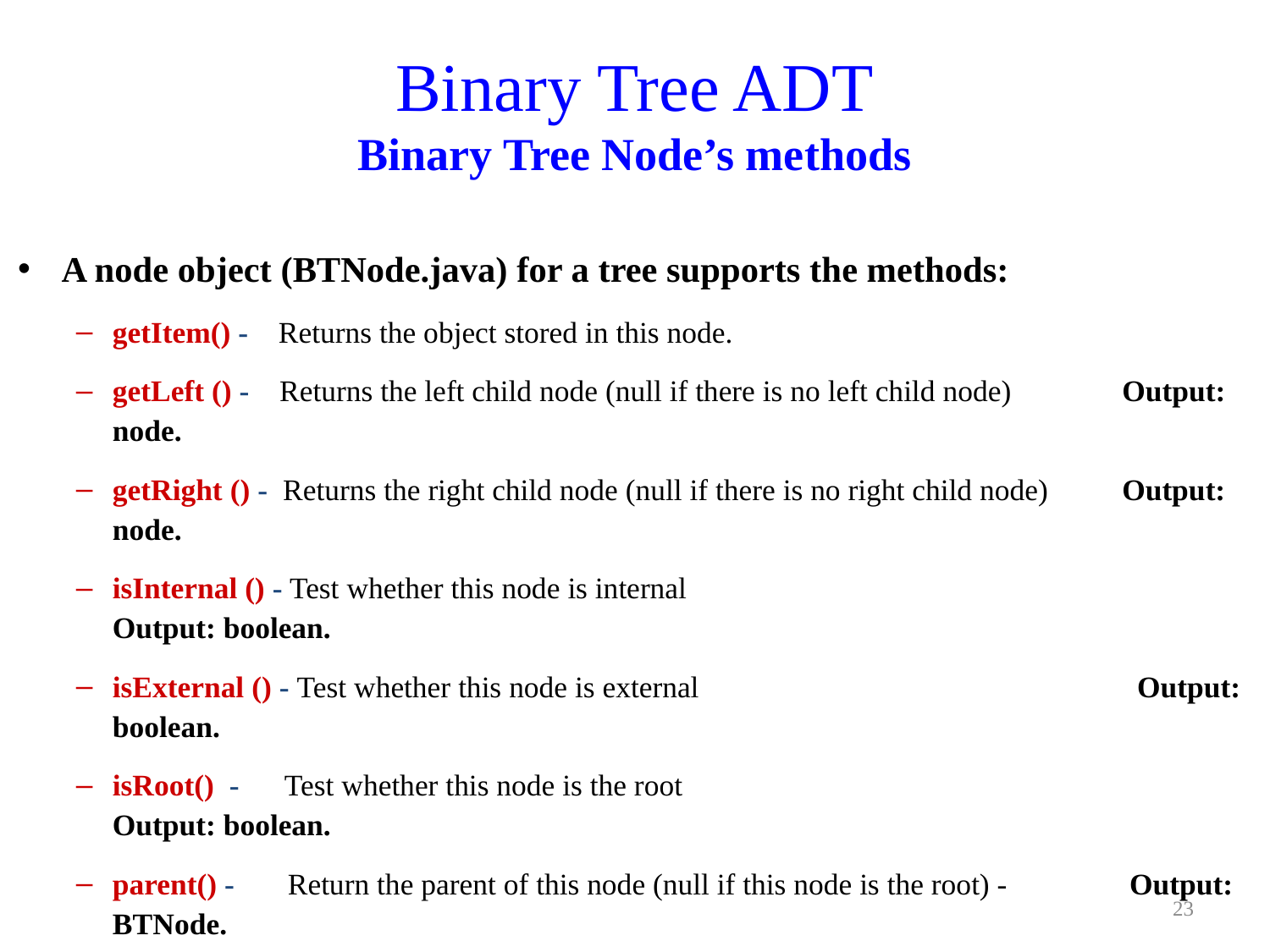

# Binary Tree ADT Binary Tree Node’s methods
A node object (BTNode.java) for a tree supports the methods:
getItem() -    Returns the object stored in this node.
getLeft () -    Returns the left child node (null if there is no left child node) 			     Output: node.
getRight () -  Returns the right child node (null if there is no right child node) 		     Output: node.
isInternal () - Test whether this node is internal                                                              		      Output: boolean.
isExternal () - Test whether this node is external                                            			       Output: boolean.
isRoot()  -      Test whether this node is the root                                              		        	      Output: boolean.
parent() -       Return the parent of this node (null if this node is the root) -  			      Output: BTNode.
23